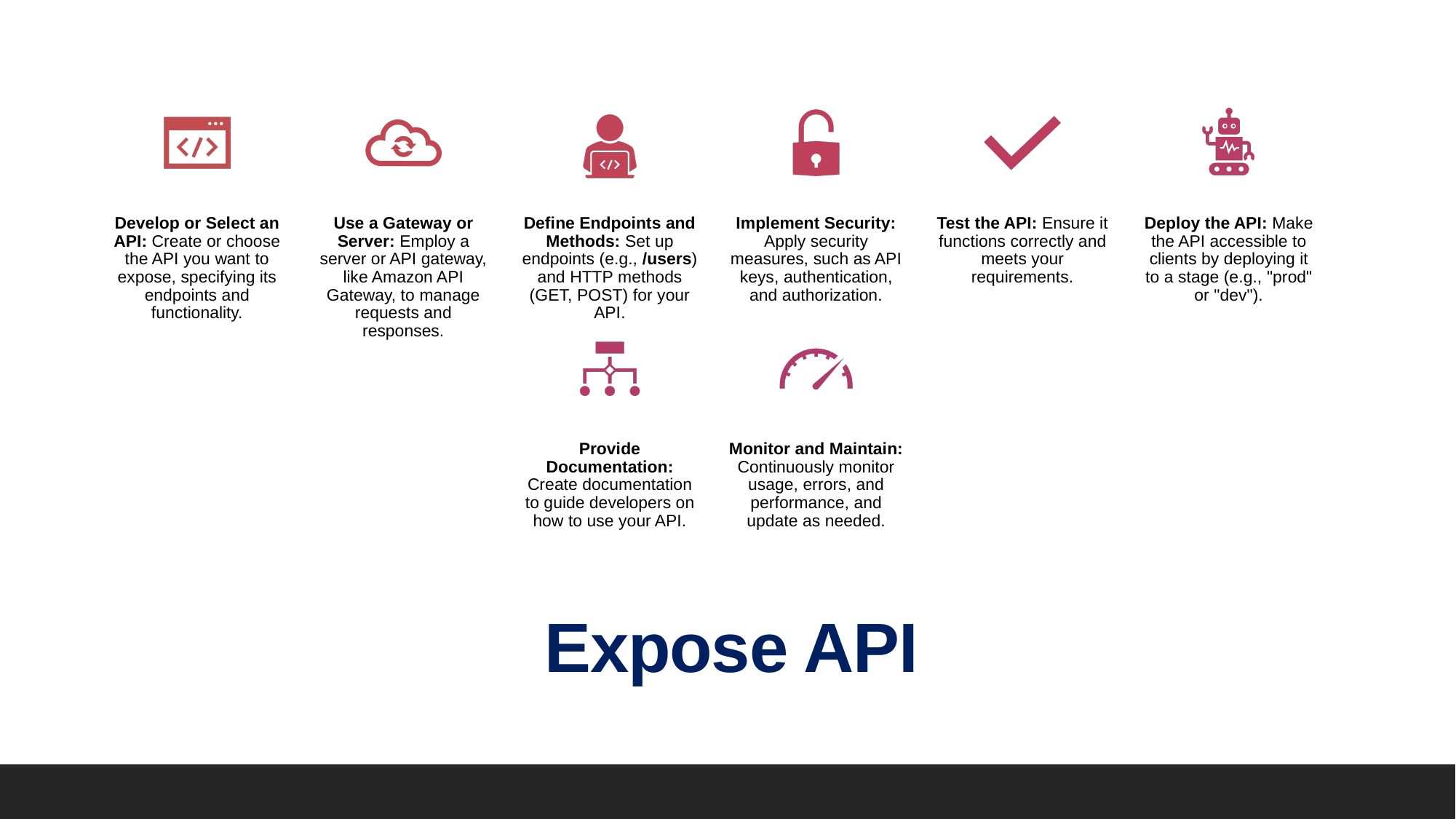

Develop or Select an API: Create or choose the API you want to expose, specifying its endpoints and functionality.
Use a Gateway or Server: Employ a server or API gateway, like Amazon API Gateway, to manage requests and responses.
Define Endpoints and Methods: Set up endpoints (e.g., /users) and HTTP methods (GET, POST) for your API.
Implement Security: Apply security measures, such as API keys, authentication, and authorization.
Test the API: Ensure it functions correctly and meets your requirements.
Deploy the API: Make the API accessible to clients by deploying it to a stage (e.g., "prod" or "dev").
Provide Documentation: Create documentation to guide developers on how to use your API.
Monitor and Maintain: Continuously monitor usage, errors, and performance, and update as needed.
# Expose API